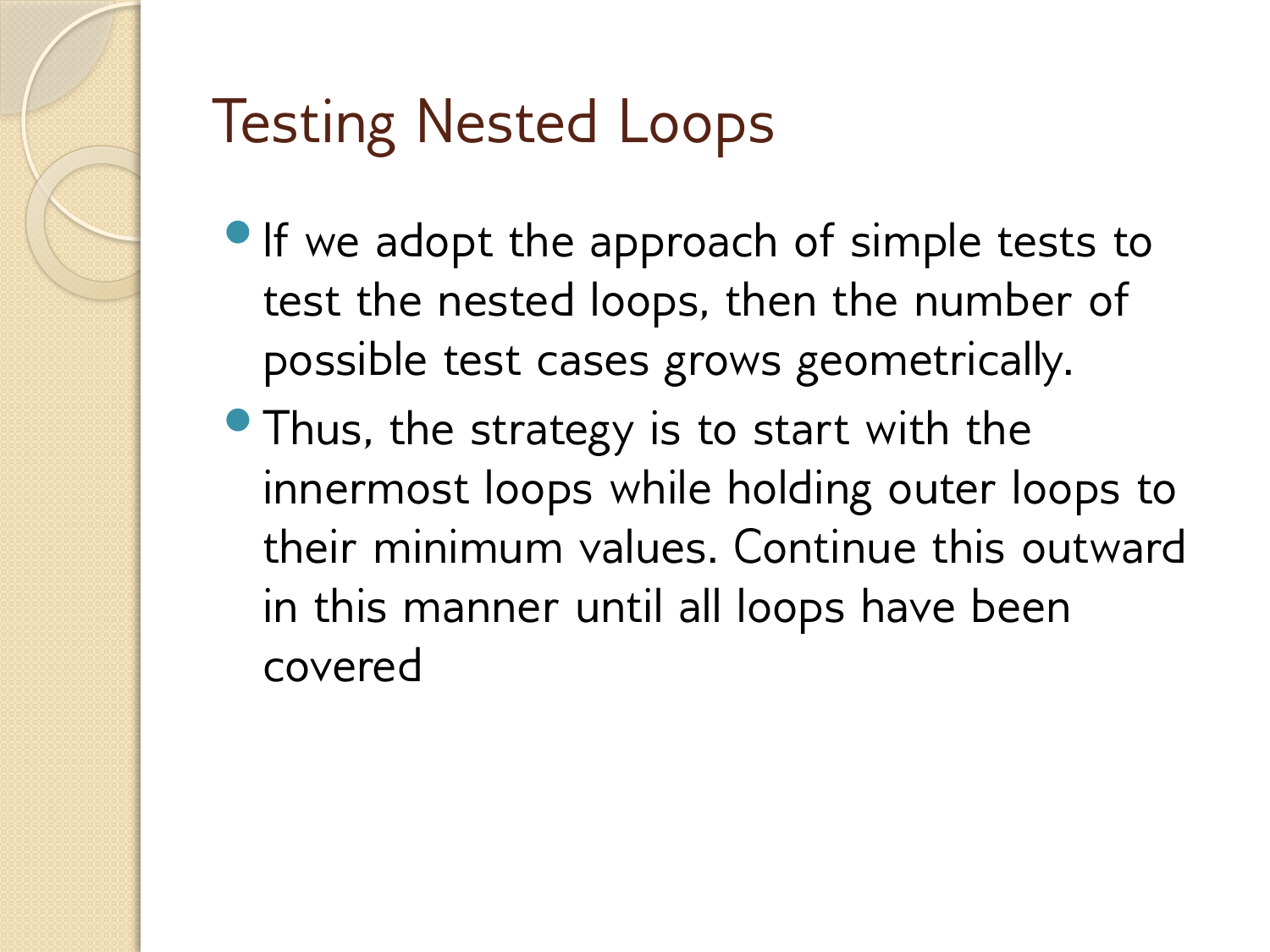

# Testing Nested Loops
If we adopt the approach of simple tests to test the nested loops, then the number of possible test cases grows geometrically.
Thus, the strategy is to start with the innermost loops while holding outer loops to their minimum values. Continue this outward in this manner until all loops have been covered